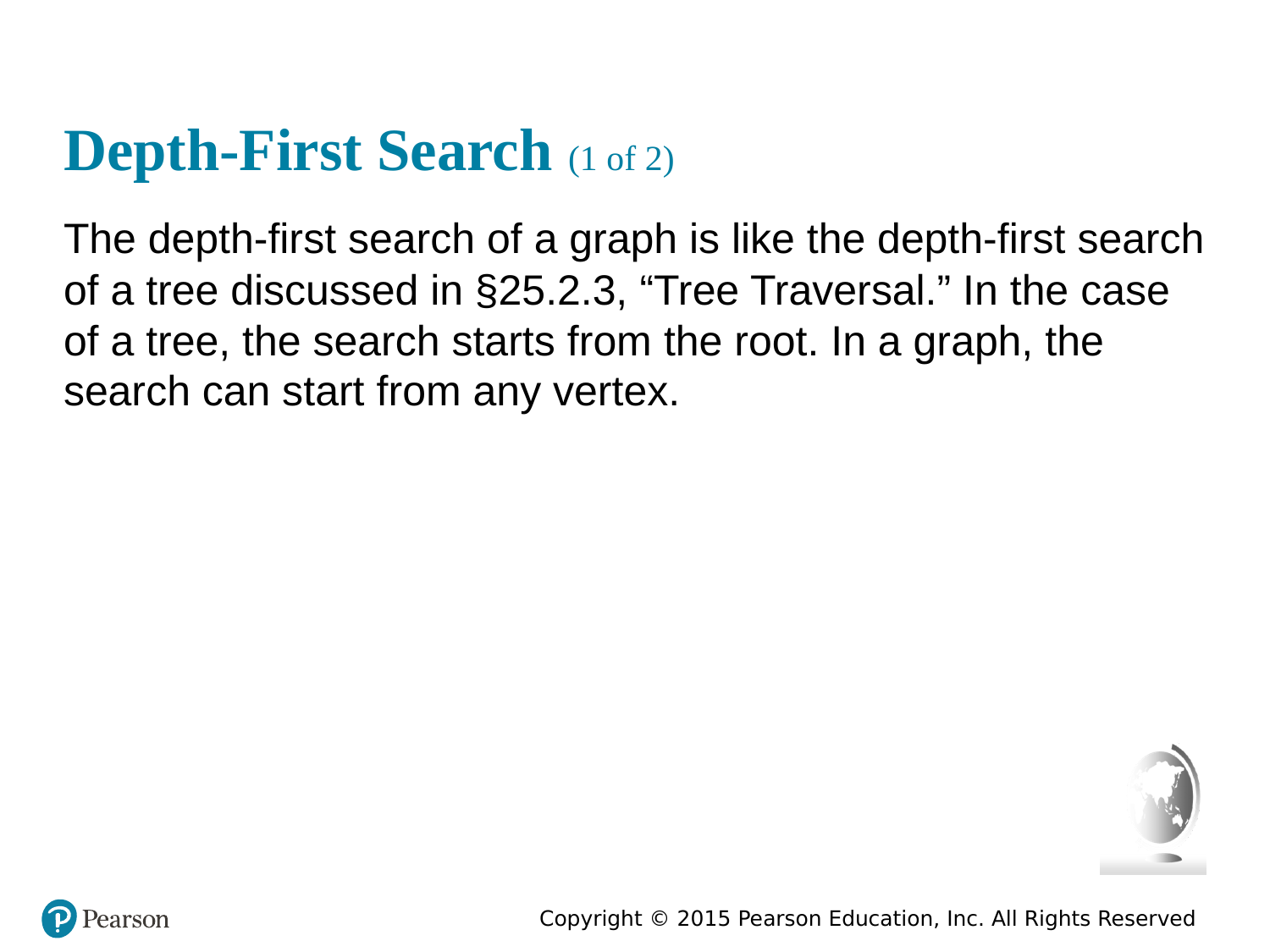

# Depth-First Search (1 of 2)
The depth-first search of a graph is like the depth-first search of a tree discussed in §25.2.3, “Tree Traversal.” In the case of a tree, the search starts from the root. In a graph, the search can start from any vertex.